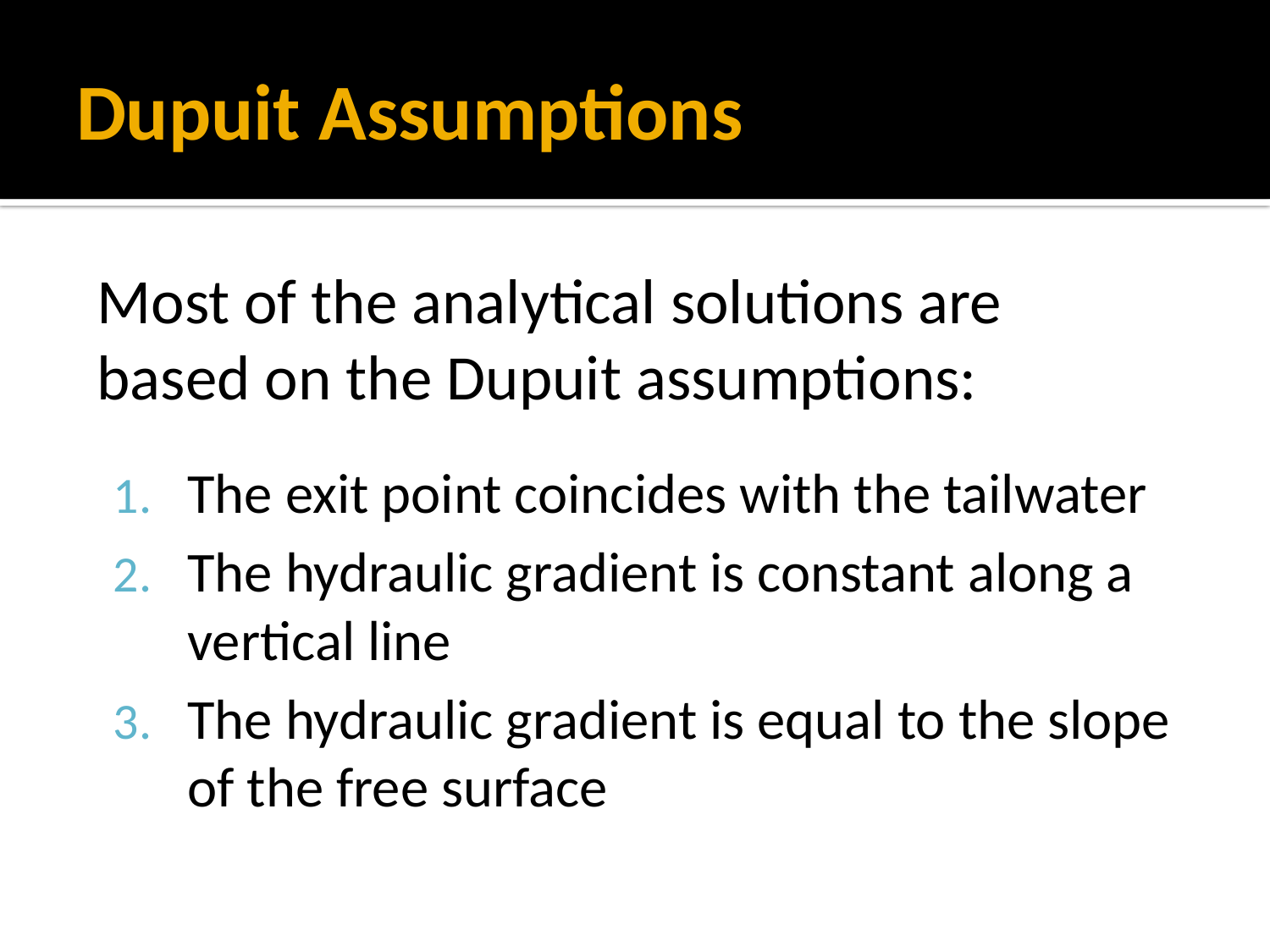

# Dupuit Assumptions
Most of the analytical solutions are based on the Dupuit assumptions:
The exit point coincides with the tailwater
The hydraulic gradient is constant along a vertical line
The hydraulic gradient is equal to the slope of the free surface